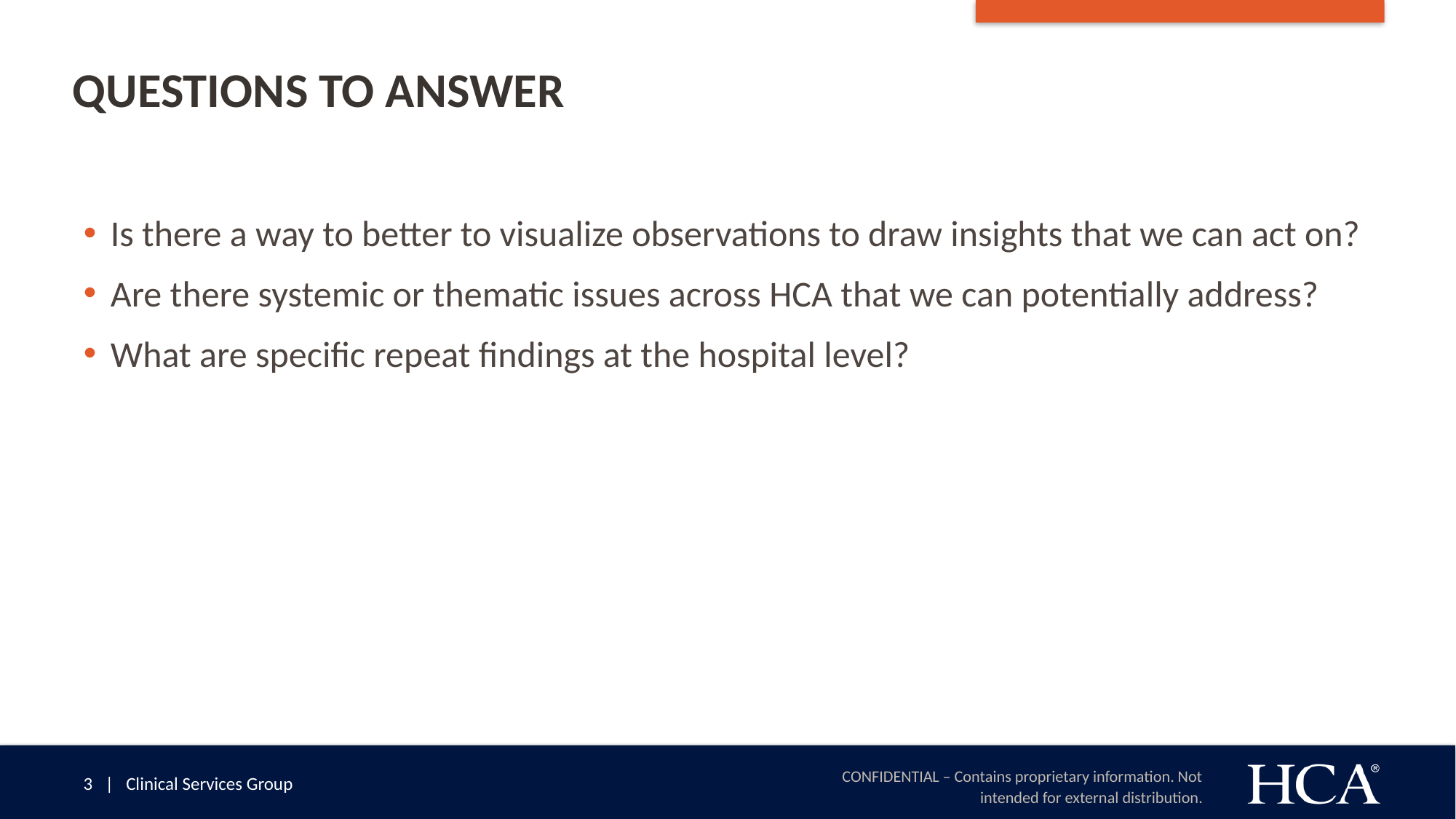

# Questions to Answer
Is there a way to better to visualize observations to draw insights that we can act on?
Are there systemic or thematic issues across HCA that we can potentially address?
What are specific repeat findings at the hospital level?